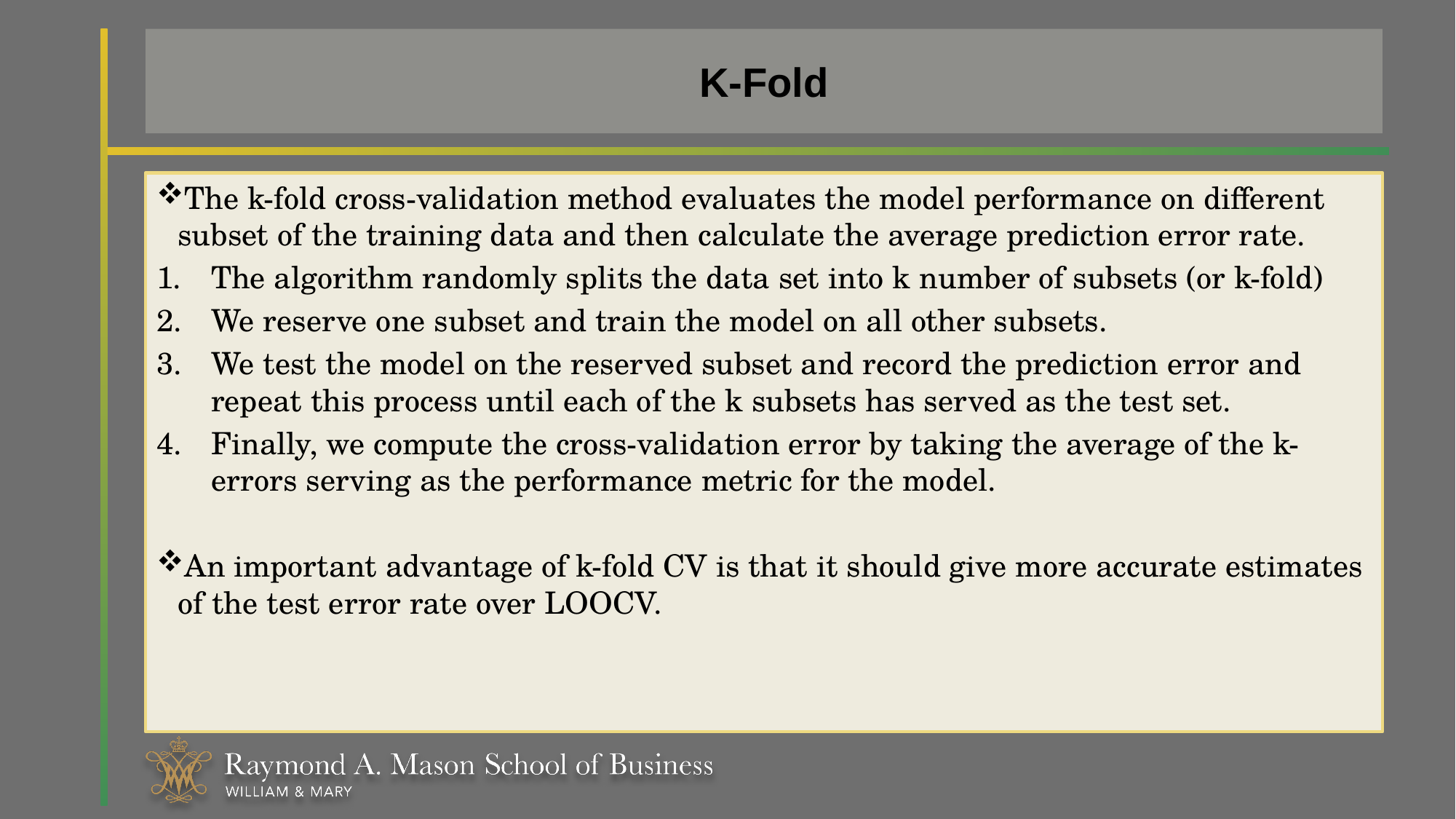

# K-Fold
The k-fold cross-validation method evaluates the model performance on different subset of the training data and then calculate the average prediction error rate.
The algorithm randomly splits the data set into k number of subsets (or k-fold)
We reserve one subset and train the model on all other subsets.
We test the model on the reserved subset and record the prediction error and repeat this process until each of the k subsets has served as the test set.
Finally, we compute the cross-validation error by taking the average of the k-errors serving as the performance metric for the model.

An important advantage of k-fold CV is that it should give more accurate estimates of the test error rate over LOOCV.